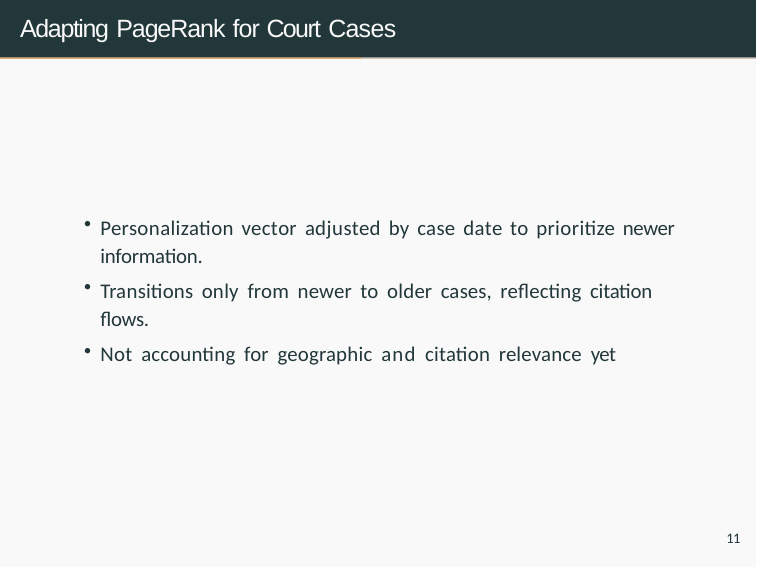

# Adapting PageRank for Court Cases

Personalization vector adjusted by case date to prioritize newer information.
Transitions only from newer to older cases, reflecting citation flows.
Not accounting for geographic and citation relevance yet
11